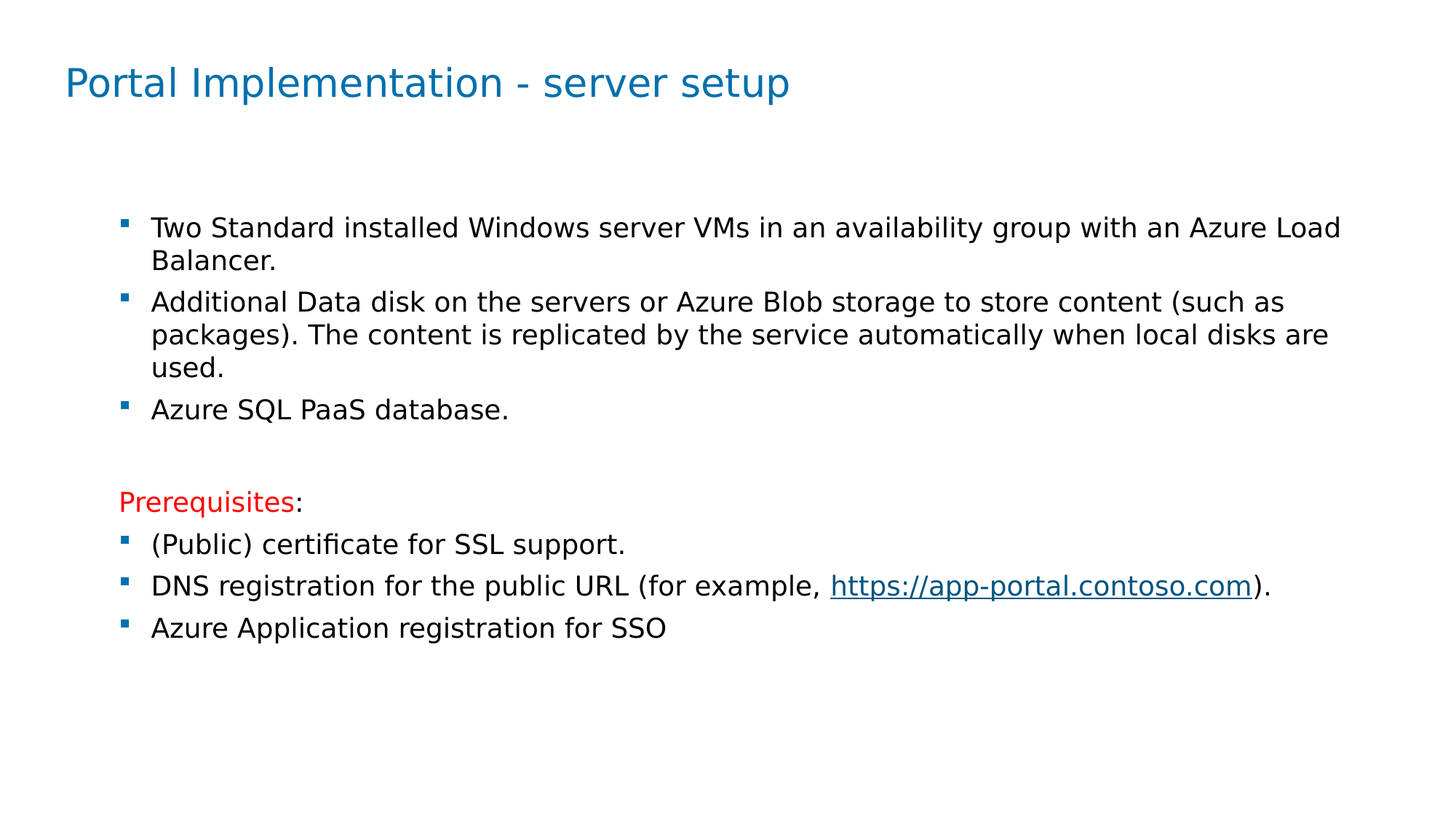

# Portal Implementation - server setup
Two Standard installed Windows server VMs in an availability group with an Azure Load Balancer.
Additional Data disk on the servers or Azure Blob storage to store content (such as packages). The content is replicated by the service automatically when local disks are used.
Azure SQL PaaS database.

Prerequisites:
(Public) certificate for SSL support.
DNS registration for the public URL (for example, https://app-portal.contoso.com).
Azure Application registration for SSO